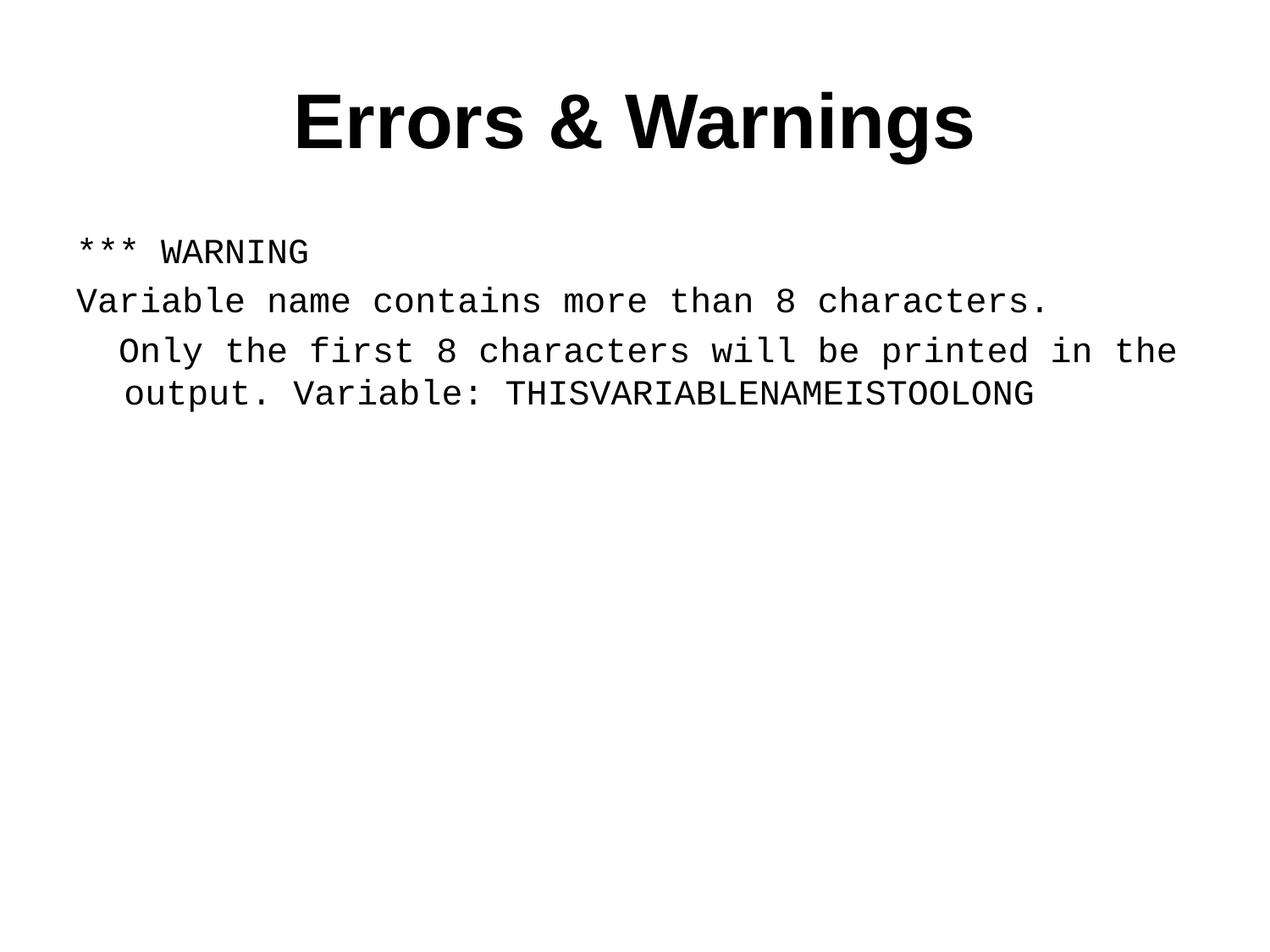

# Errors & Warnings
*** WARNING
Variable name contains more than 8 characters.
  Only the first 8 characters will be printed in the output. Variable: THISVARIABLENAMEISTOOLONG